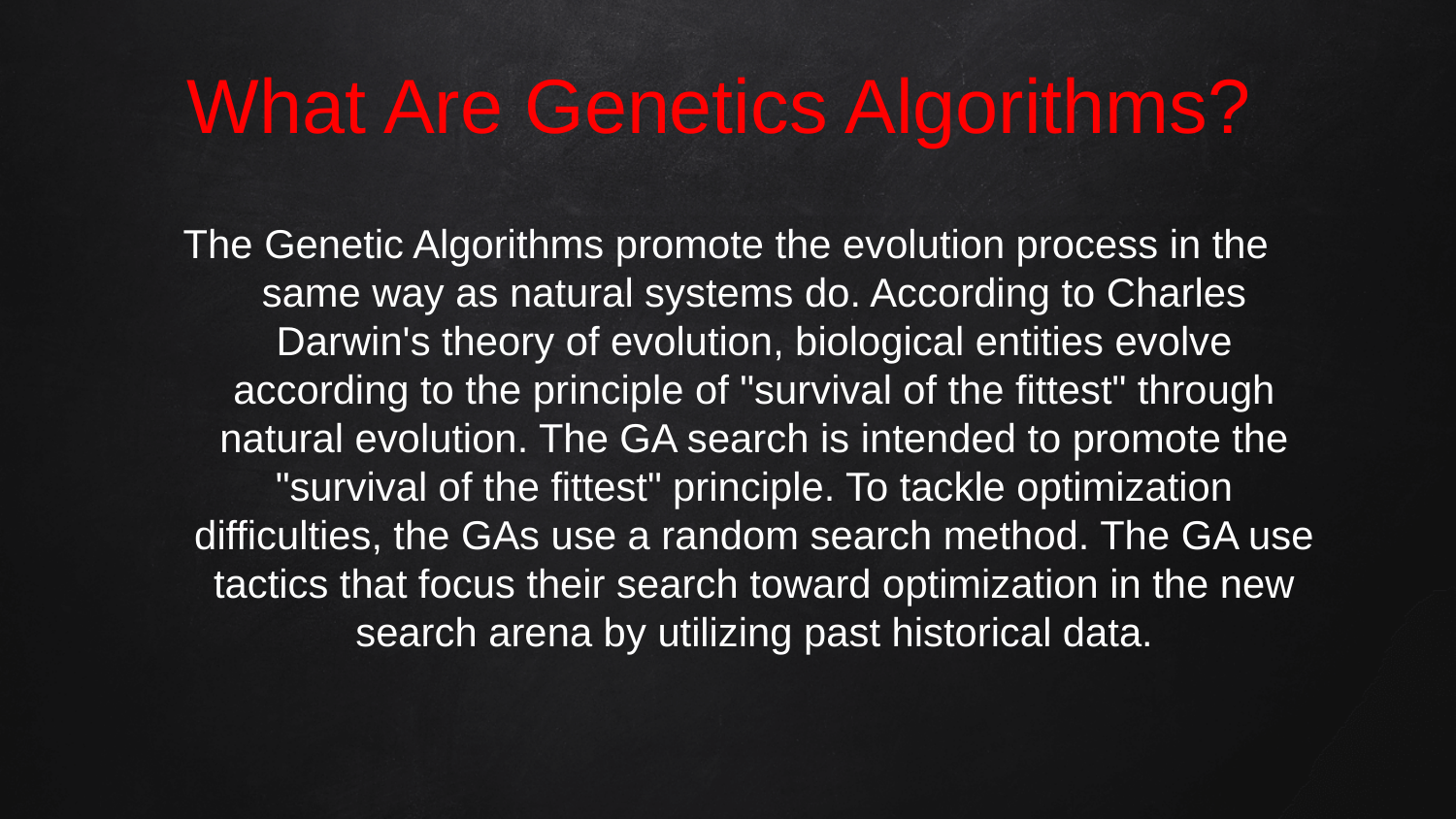

# What Are Genetics Algorithms?
The Genetic Algorithms promote the evolution process in the same way as natural systems do. According to Charles Darwin's theory of evolution, biological entities evolve according to the principle of "survival of the fittest" through natural evolution. The GA search is intended to promote the "survival of the fittest" principle. To tackle optimization difficulties, the GAs use a random search method. The GA use tactics that focus their search toward optimization in the new search arena by utilizing past historical data.
14